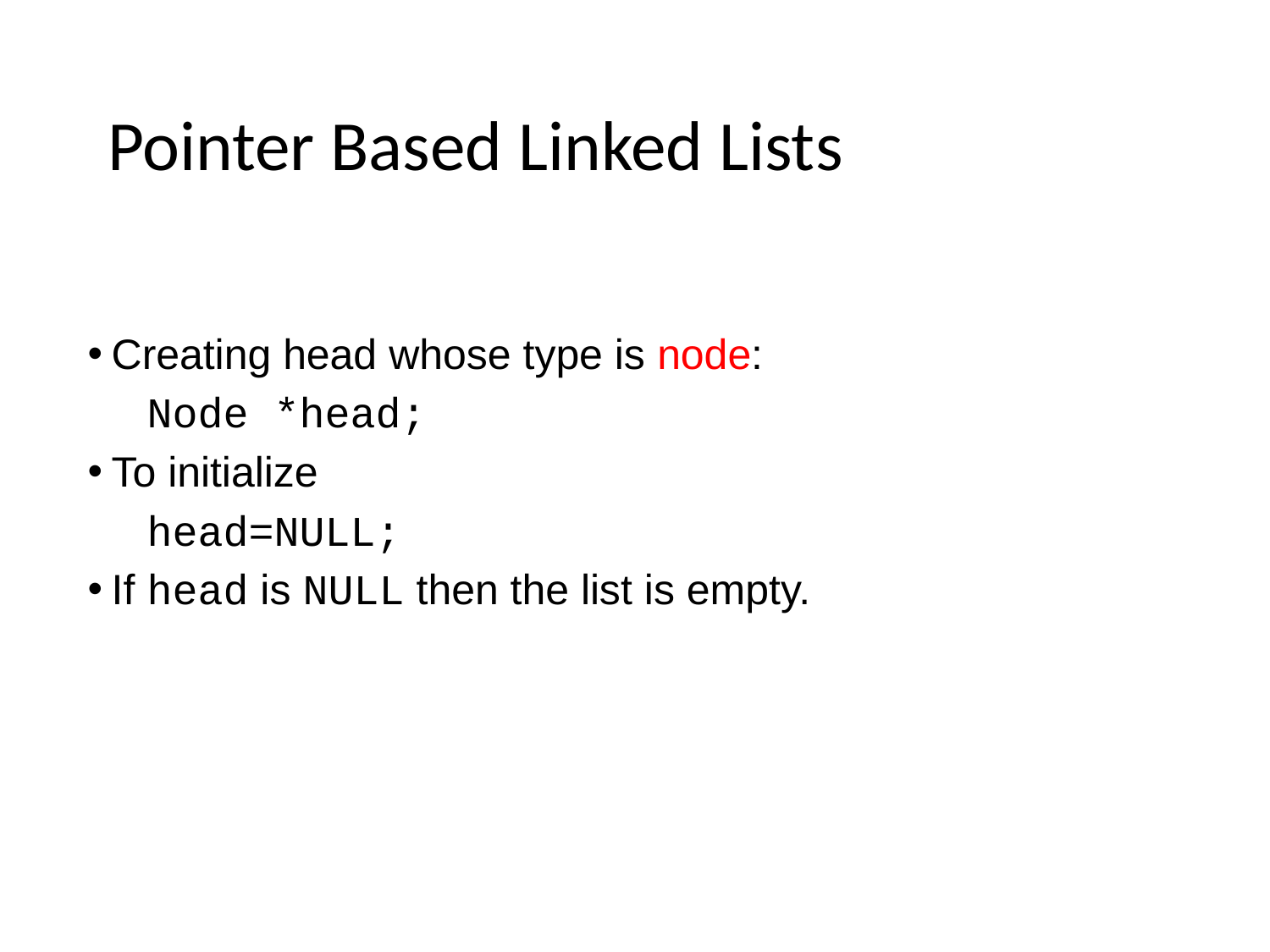

Pointer Based Linked Lists
Creating head whose type is node:
     Node *head;
To initialize
	   head=NULL;
If head is NULL then the list is empty.